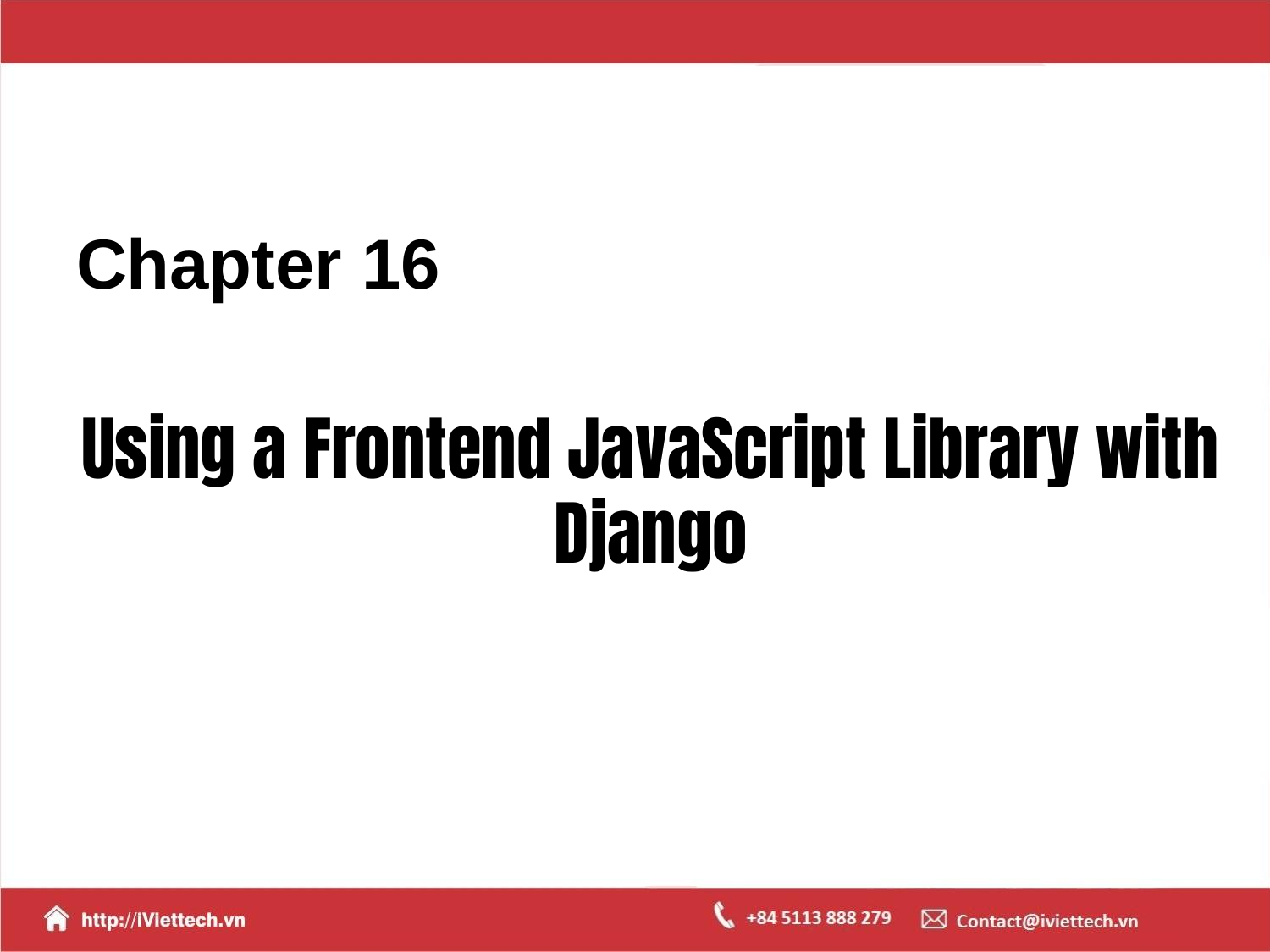

# Chapter 16
Using a Frontend JavaScript Library with Django